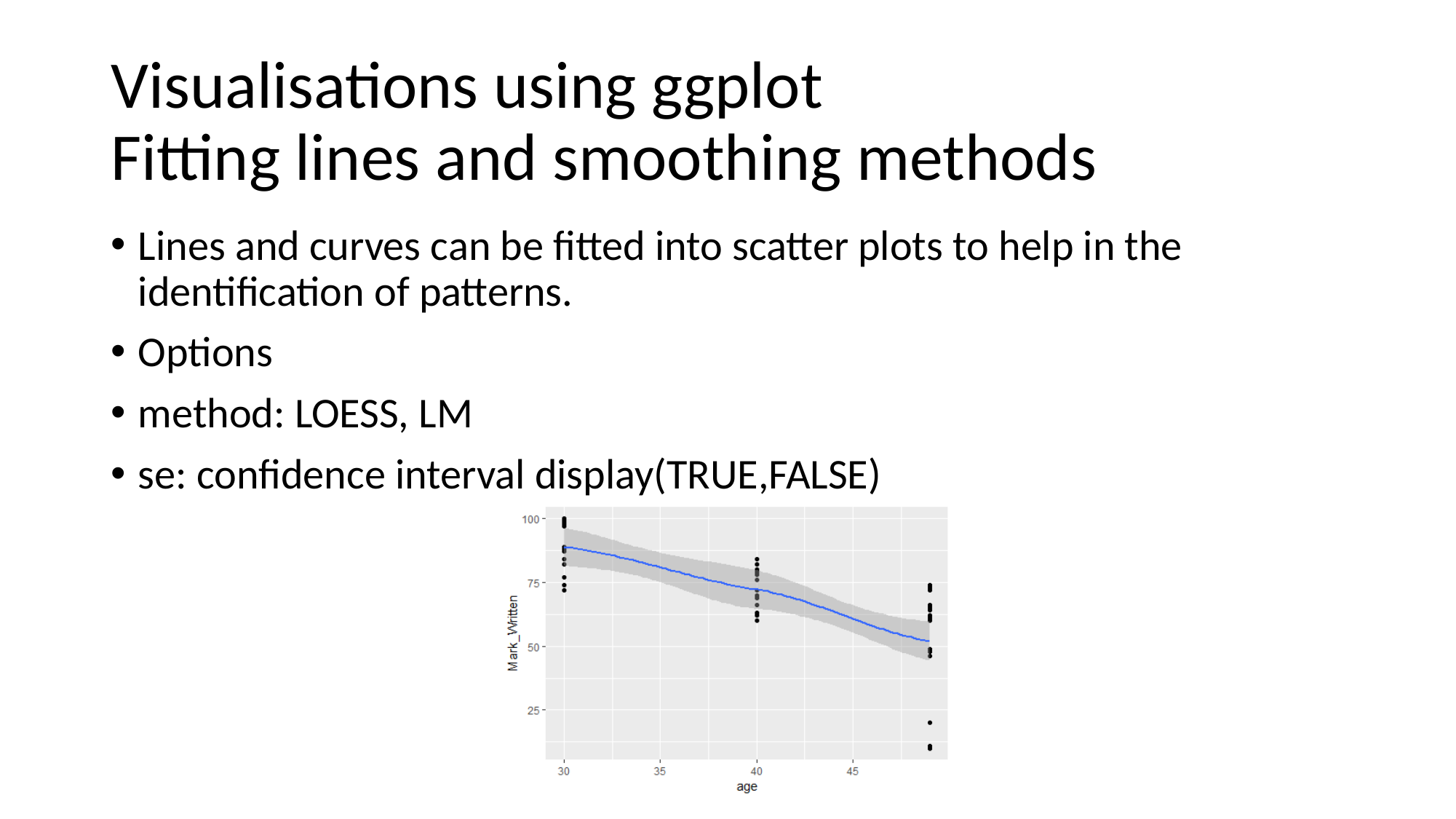

# Visualisations using ggplot
Fitting lines and smoothing methods
Lines and curves can be fitted into scatter plots to help in the identification of patterns.
Options
method: LOESS, LM
se: confidence interval display(TRUE,FALSE)